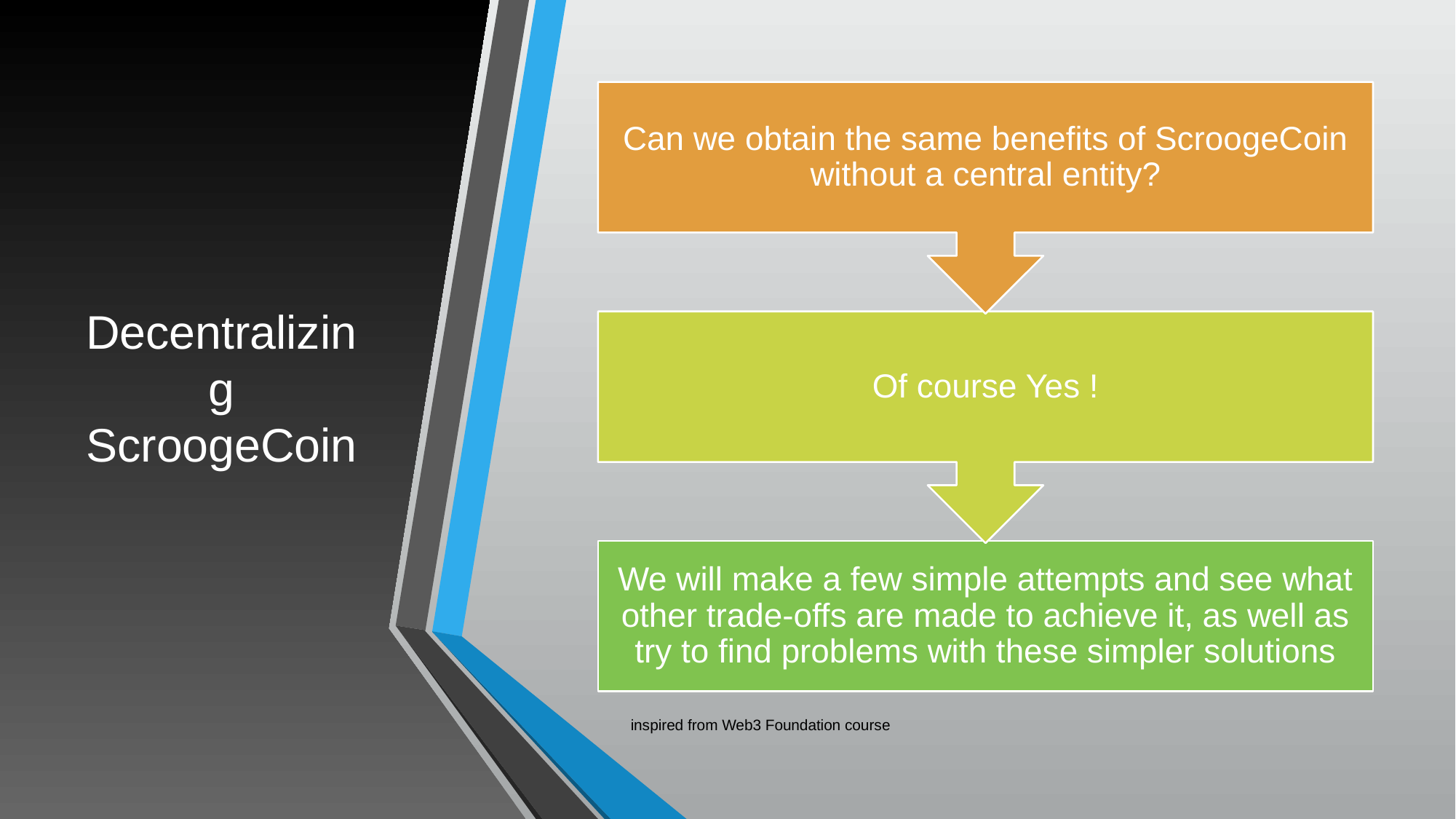

# Decentralizing ScroogeCoin
We will make a few simple attempts and see what other trade-offs are made to achieve it, as well as try to find problems with these simpler solutions
Of course Yes !
Can we obtain the same benefits of ScroogeCoin without a central entity?
inspired from Web3 Foundation course